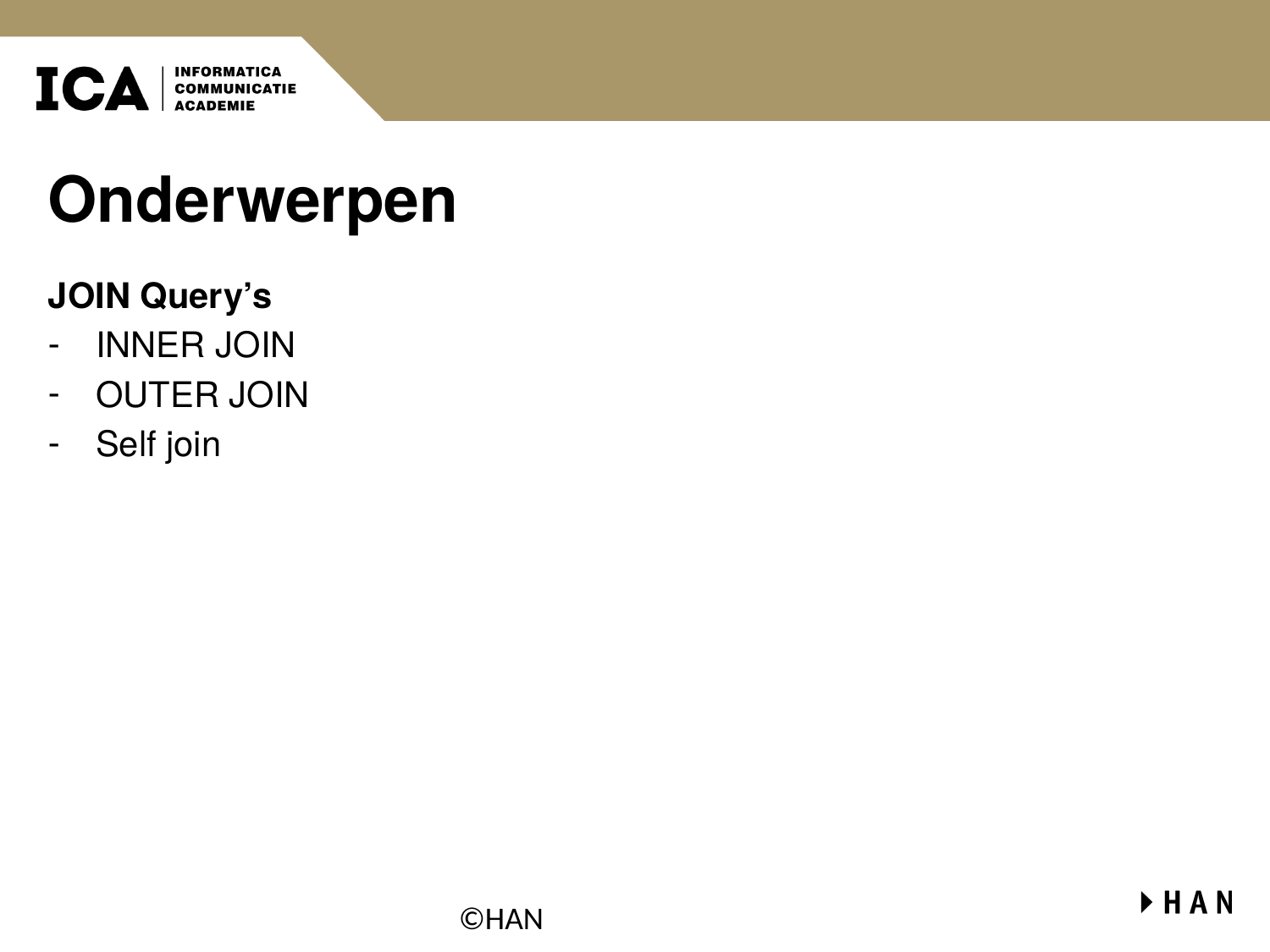

# Onderwerpen
JOIN Query’s
INNER JOIN
OUTER JOIN
Self join
©HAN